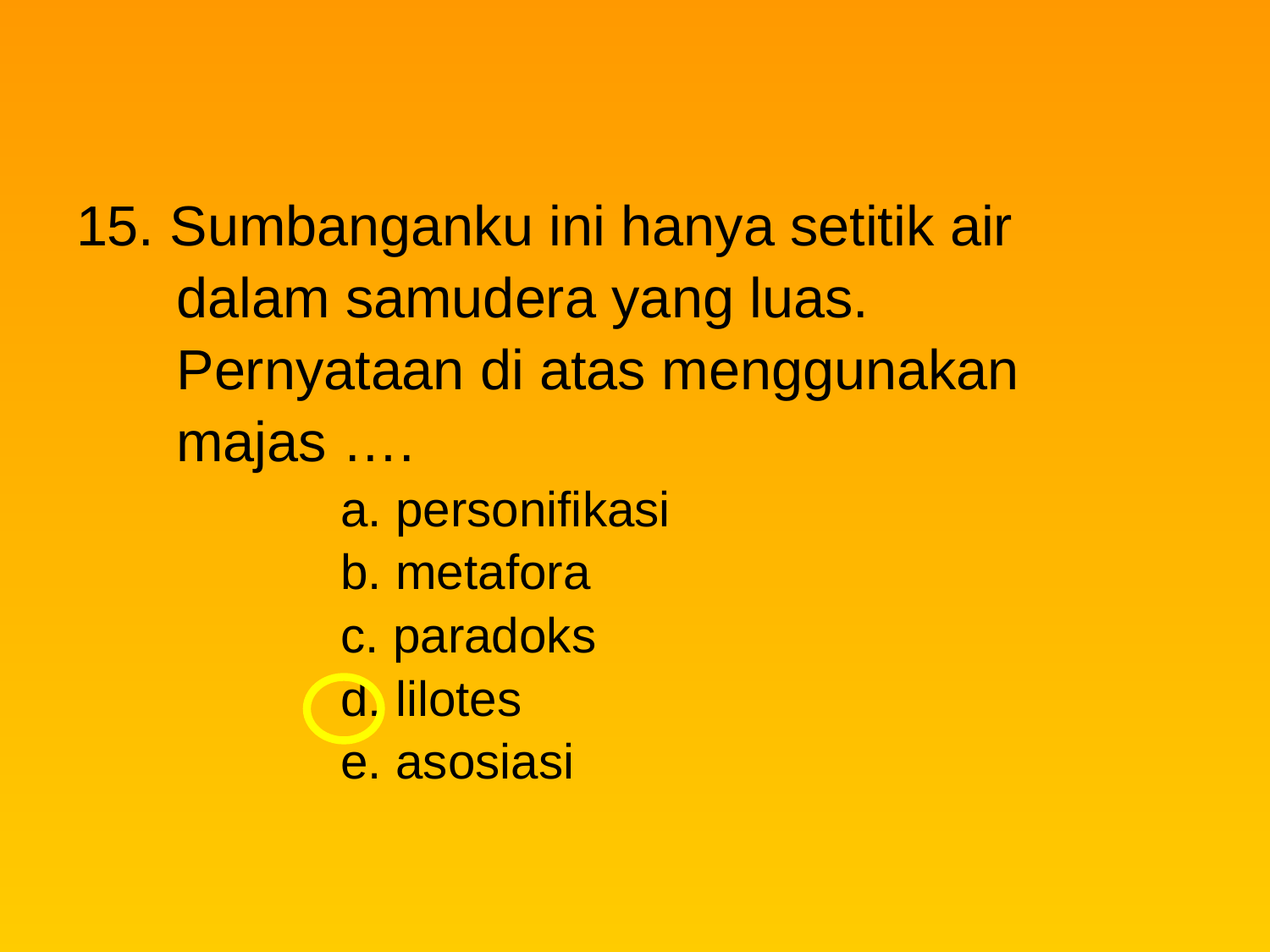

15. Sumbanganku ini hanya setitik air
	 dalam samudera yang luas.
	 Pernyataan di atas menggunakan
	 majas ….
		a. personifikasi
		b. metafora
		c. paradoks
		d. lilotes
		e. asosiasi